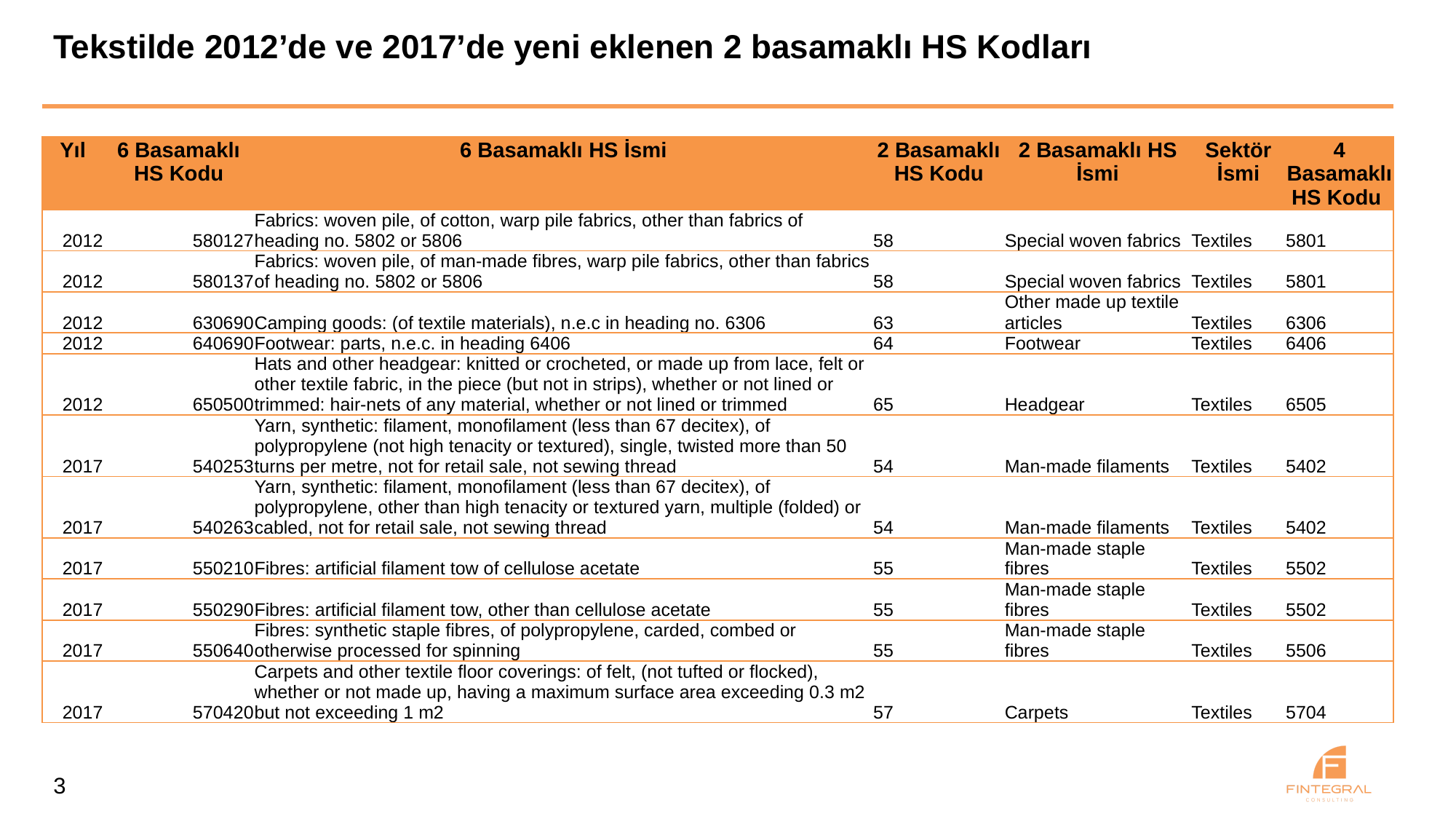

# Tekstilde 2012’de ve 2017’de yeni eklenen 2 basamaklı HS Kodları
| Yıl | 6 Basamaklı HS Kodu | 6 Basamaklı HS İsmi | 2 Basamaklı HS Kodu | 2 Basamaklı HS İsmi | Sektör İsmi | 4 Basamaklı HS Kodu |
| --- | --- | --- | --- | --- | --- | --- |
| 2012 | 580127 | Fabrics: woven pile, of cotton, warp pile fabrics, other than fabrics of heading no. 5802 or 5806 | 58 | Special woven fabrics | Textiles | 5801 |
| 2012 | 580137 | Fabrics: woven pile, of man-made fibres, warp pile fabrics, other than fabrics of heading no. 5802 or 5806 | 58 | Special woven fabrics | Textiles | 5801 |
| 2012 | 630690 | Camping goods: (of textile materials), n.e.c in heading no. 6306 | 63 | Other made up textile articles | Textiles | 6306 |
| 2012 | 640690 | Footwear: parts, n.e.c. in heading 6406 | 64 | Footwear | Textiles | 6406 |
| 2012 | 650500 | Hats and other headgear: knitted or crocheted, or made up from lace, felt or other textile fabric, in the piece (but not in strips), whether or not lined or trimmed: hair-nets of any material, whether or not lined or trimmed | 65 | Headgear | Textiles | 6505 |
| 2017 | 540253 | Yarn, synthetic: filament, monofilament (less than 67 decitex), of polypropylene (not high tenacity or textured), single, twisted more than 50 turns per metre, not for retail sale, not sewing thread | 54 | Man-made filaments | Textiles | 5402 |
| 2017 | 540263 | Yarn, synthetic: filament, monofilament (less than 67 decitex), of polypropylene, other than high tenacity or textured yarn, multiple (folded) or cabled, not for retail sale, not sewing thread | 54 | Man-made filaments | Textiles | 5402 |
| 2017 | 550210 | Fibres: artificial filament tow of cellulose acetate | 55 | Man-made staple fibres | Textiles | 5502 |
| 2017 | 550290 | Fibres: artificial filament tow, other than cellulose acetate | 55 | Man-made staple fibres | Textiles | 5502 |
| 2017 | 550640 | Fibres: synthetic staple fibres, of polypropylene, carded, combed or otherwise processed for spinning | 55 | Man-made staple fibres | Textiles | 5506 |
| 2017 | 570420 | Carpets and other textile floor coverings: of felt, (not tufted or flocked), whether or not made up, having a maximum surface area exceeding 0.3 m2 but not exceeding 1 m2 | 57 | Carpets | Textiles | 5704 |